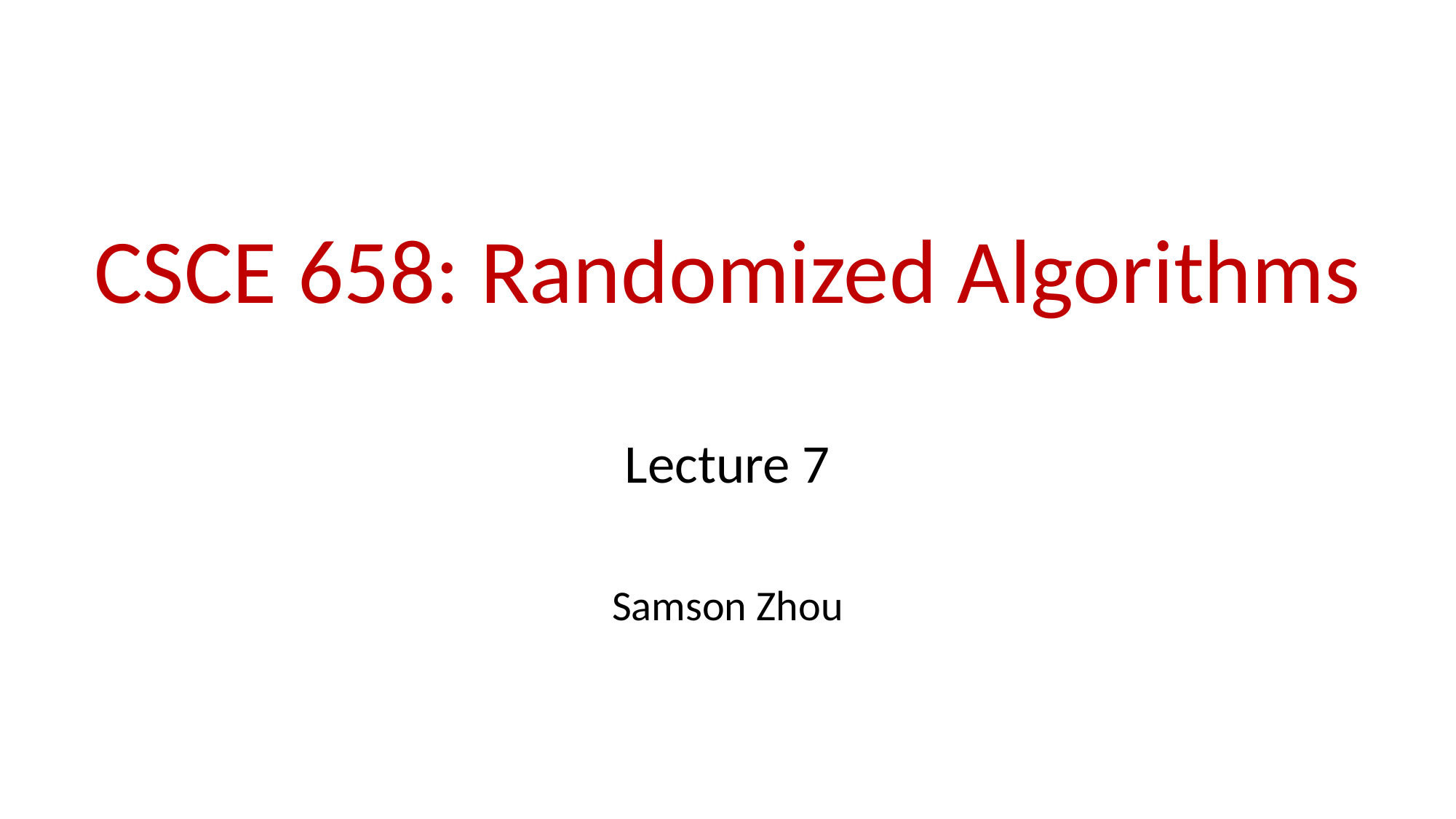

# CSCE 658: Randomized Algorithms
Lecture 7

Samson Zhou